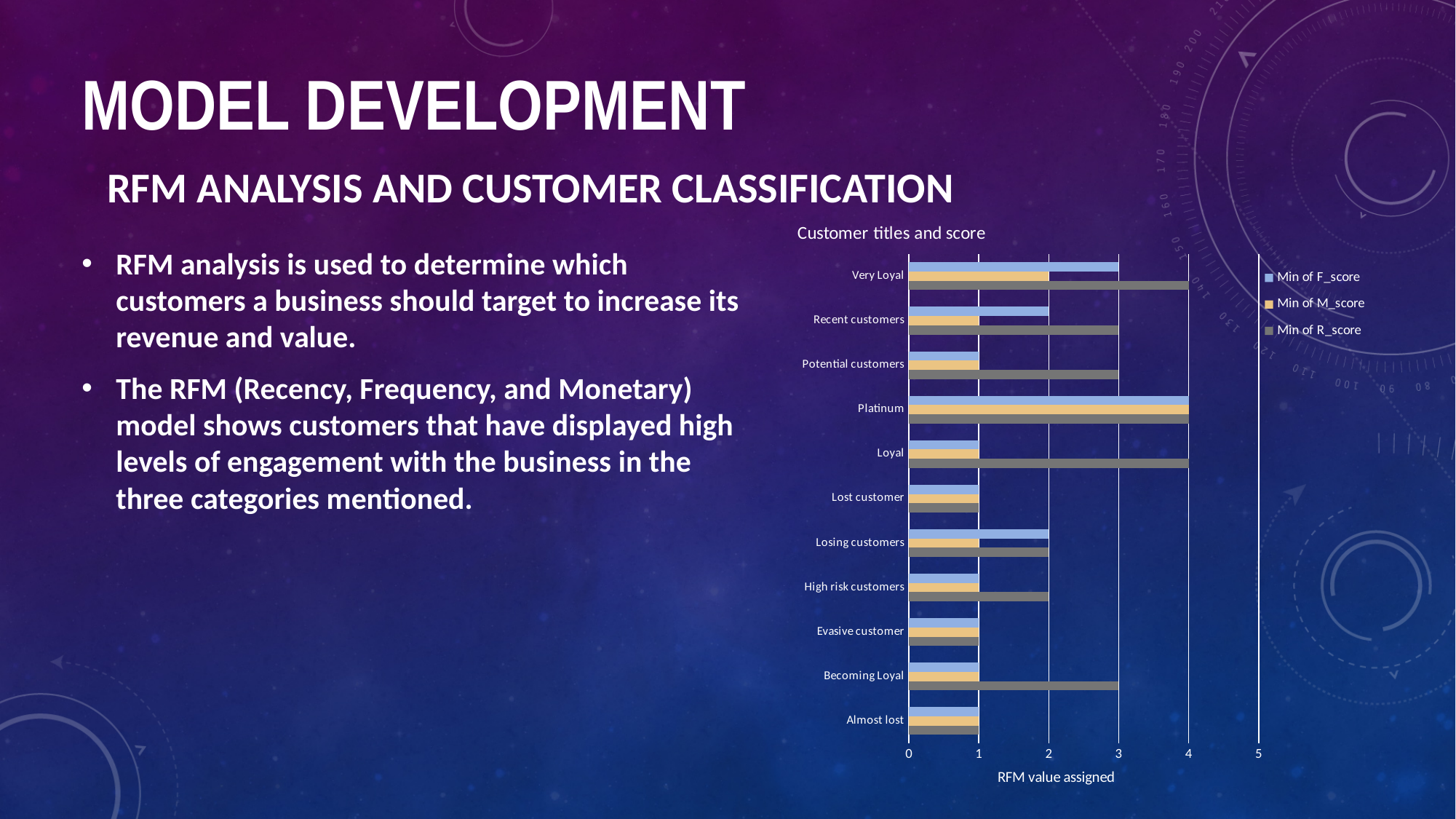

Model development
Rfm analysis and customer classification

### Chart: Customer titles and score

| Category | Min of R_score | Min of M_score | Min of F_score |
|---|---|---|---|
| Almost lost | 1.0 | 1.0 | 1.0 |
| Becoming Loyal | 3.0 | 1.0 | 1.0 |
| Evasive customer | 1.0 | 1.0 | 1.0 |
| High risk customers | 2.0 | 1.0 | 1.0 |
| Losing customers | 2.0 | 1.0 | 2.0 |
| Lost customer | 1.0 | 1.0 | 1.0 |
| Loyal | 4.0 | 1.0 | 1.0 |
| Platinum | 4.0 | 4.0 | 4.0 |
| Potential customers | 3.0 | 1.0 | 1.0 |
| Recent customers | 3.0 | 1.0 | 2.0 |
| Very Loyal | 4.0 | 2.0 | 3.0 |
RFM analysis is used to determine which customers a business should target to increase its revenue and value.
The RFM (Recency, Frequency, and Monetary) model shows customers that have displayed high levels of engagement with the business in the three categories mentioned.